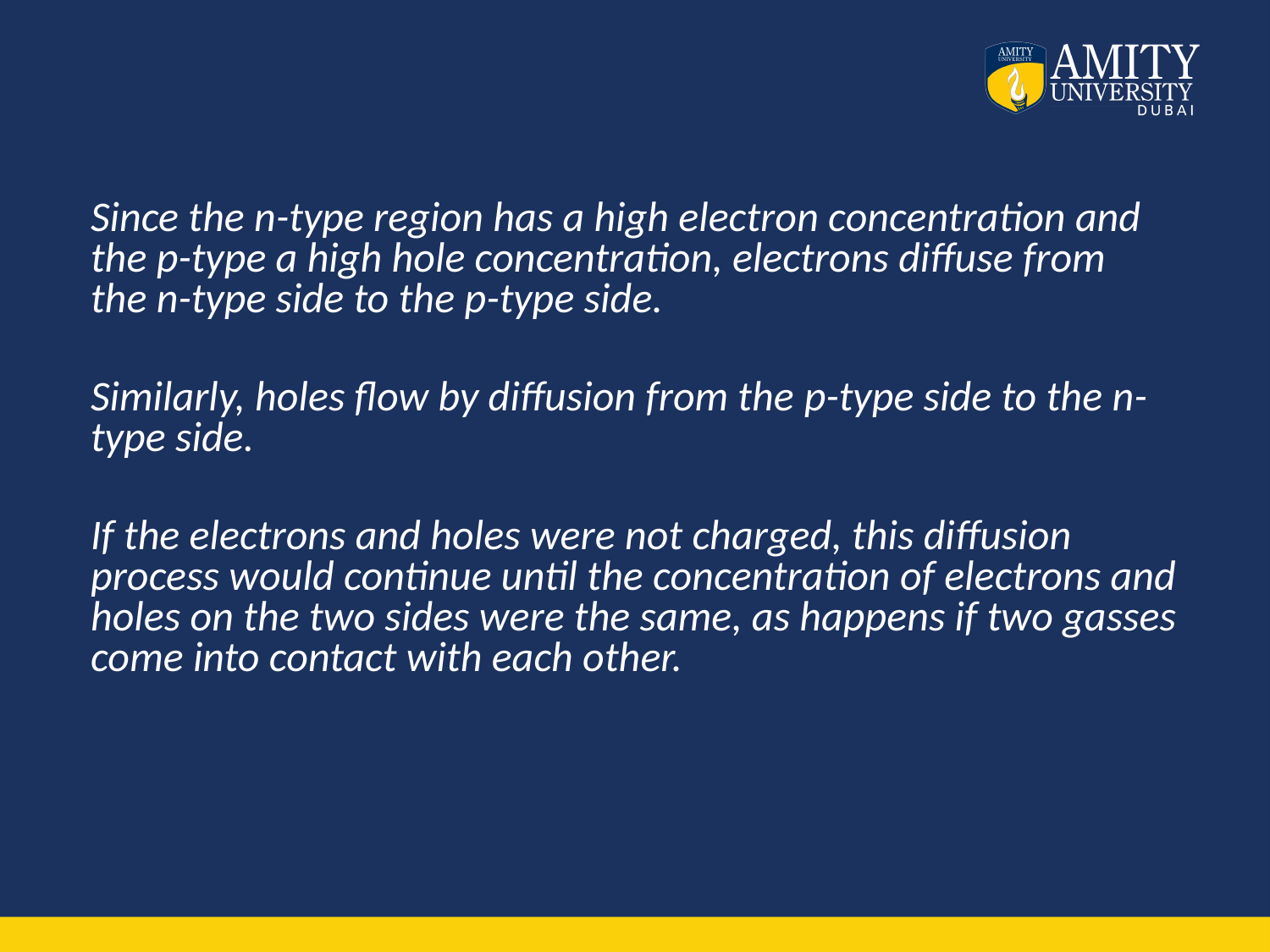

Since the n-type region has a high electron concentration and the p-type a high hole concentration, electrons diffuse from the n-type side to the p-type side.

Similarly, holes flow by diffusion from the p-type side to the n-type side.

If the electrons and holes were not charged, this diffusion process would continue until the concentration of electrons and holes on the two sides were the same, as happens if two gasses come into contact with each other.